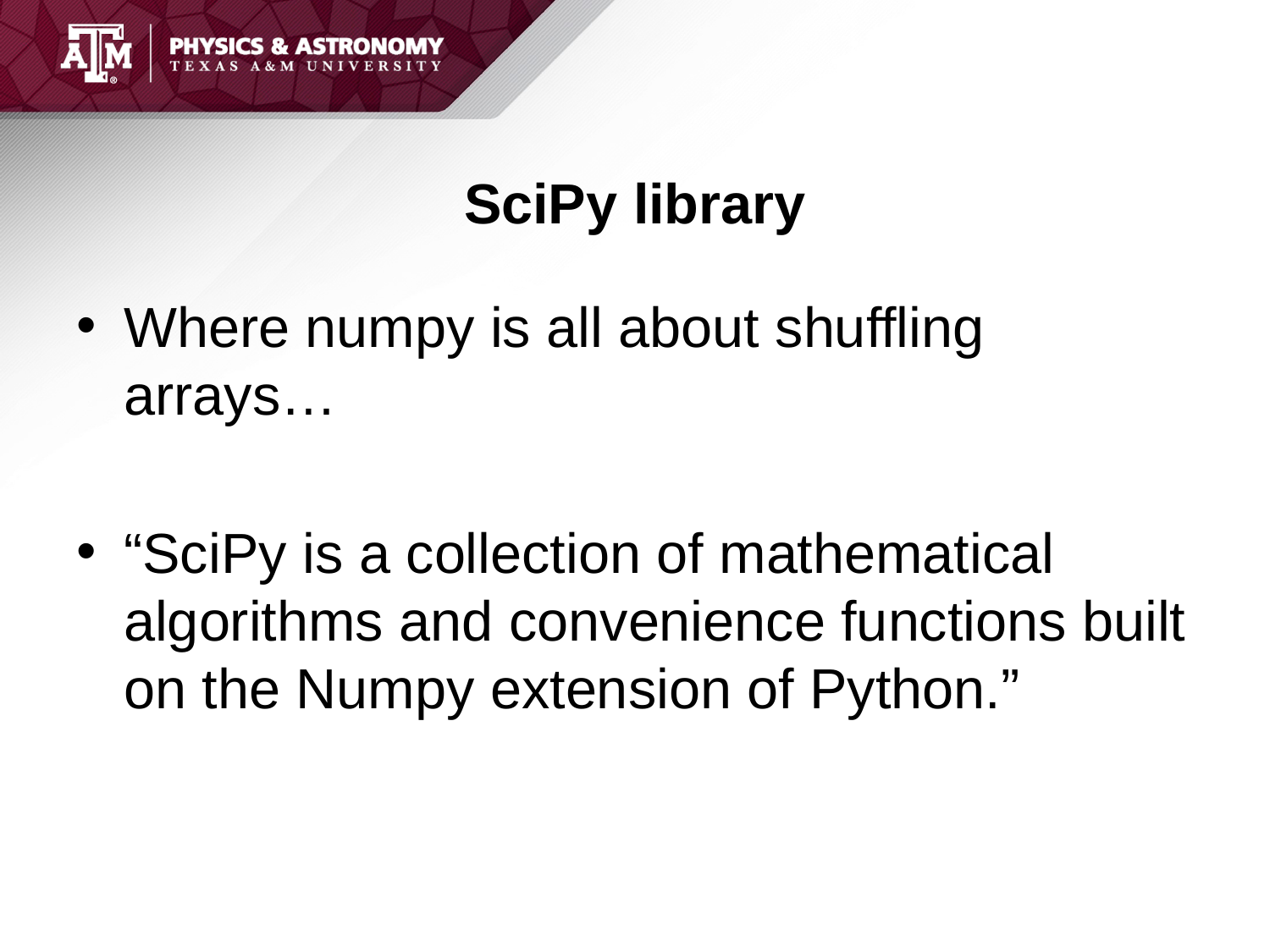

# SciPy library
Where numpy is all about shuffling arrays…

“SciPy is a collection of mathematical algorithms and convenience functions built on the Numpy extension of Python.”